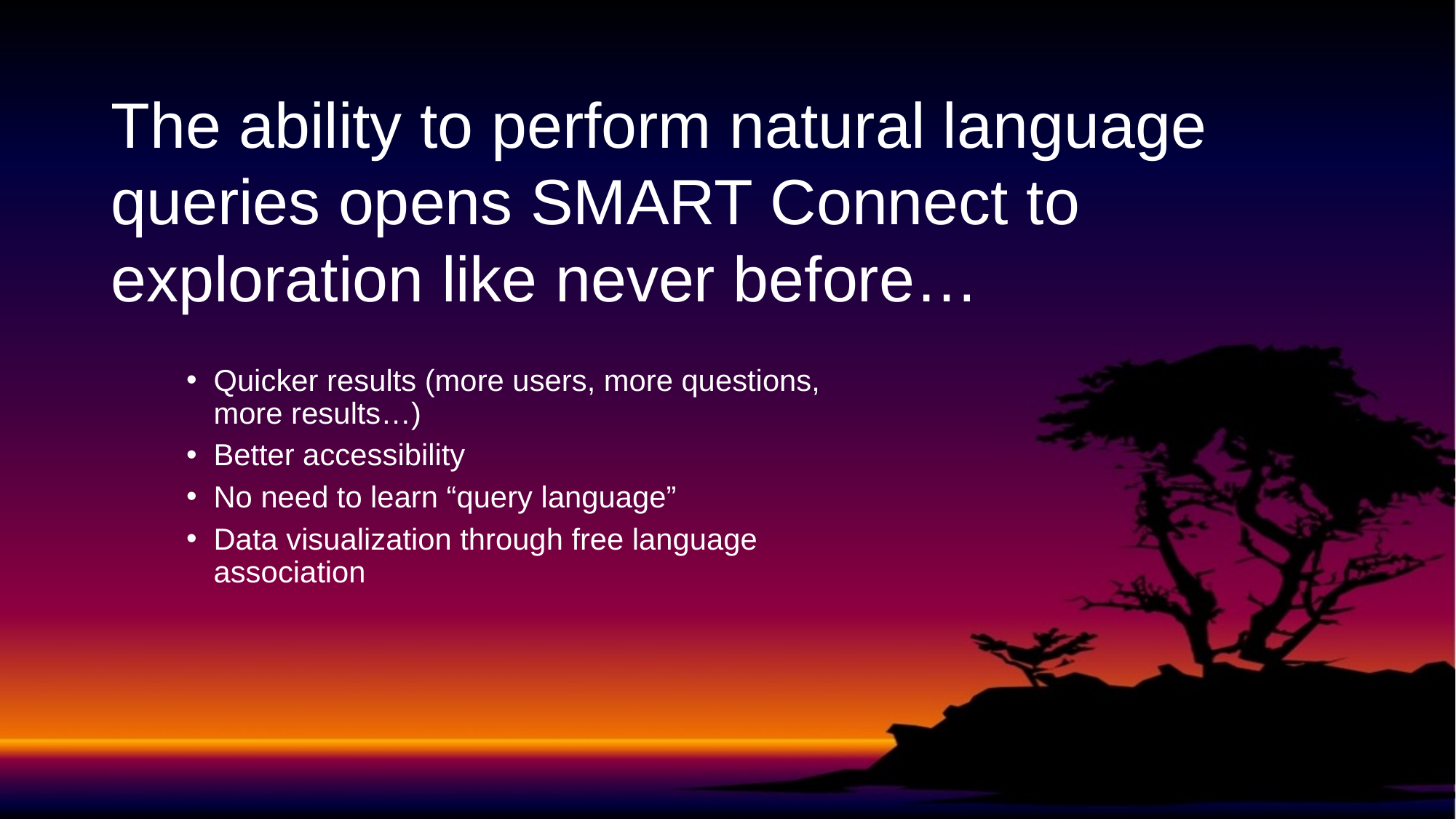

# The ability to perform natural language queries opens SMART Connect to exploration like never before…
Quicker results (more users, more questions, more results…)
Better accessibility
No need to learn “query language”
Data visualization through free language association